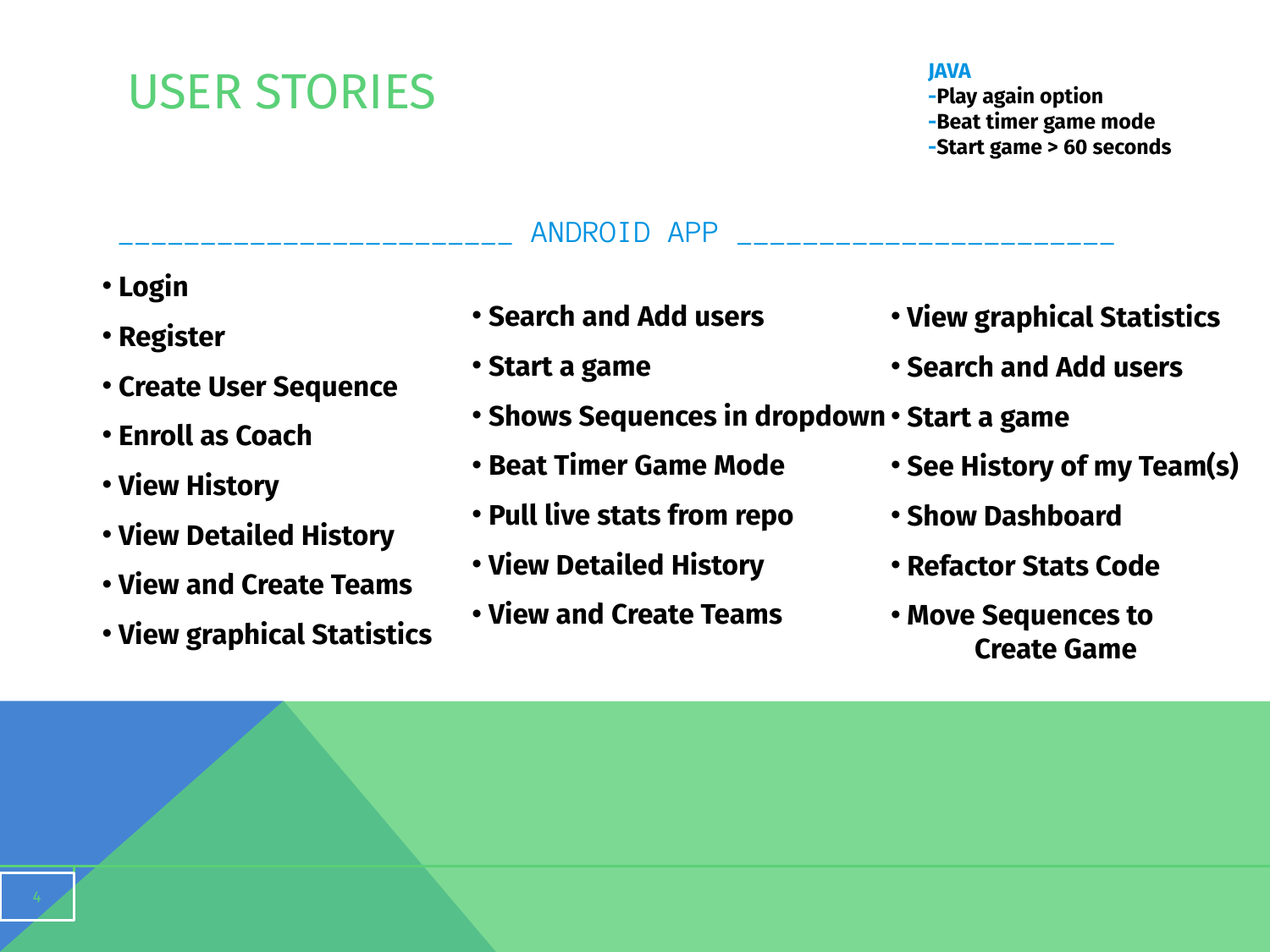

# USER STORIES
JAVA
-Play again option
-Beat timer game mode
-Start game > 60 seconds

________________________ ANDROID APP _______________________

Login
Register
Create User Sequence
Enroll as Coach
View History
View Detailed History
View and Create Teams
View graphical Statistics

Search and Add users
Start a game
Shows Sequences in dropdown
Beat Timer Game Mode
Pull live stats from repo
View Detailed History
View and Create Teams

View graphical Statistics
Search and Add users
Start a game
See History of my Team(s)
Show Dashboard
Refactor Stats Code
Move Sequences to
          Create Game

4